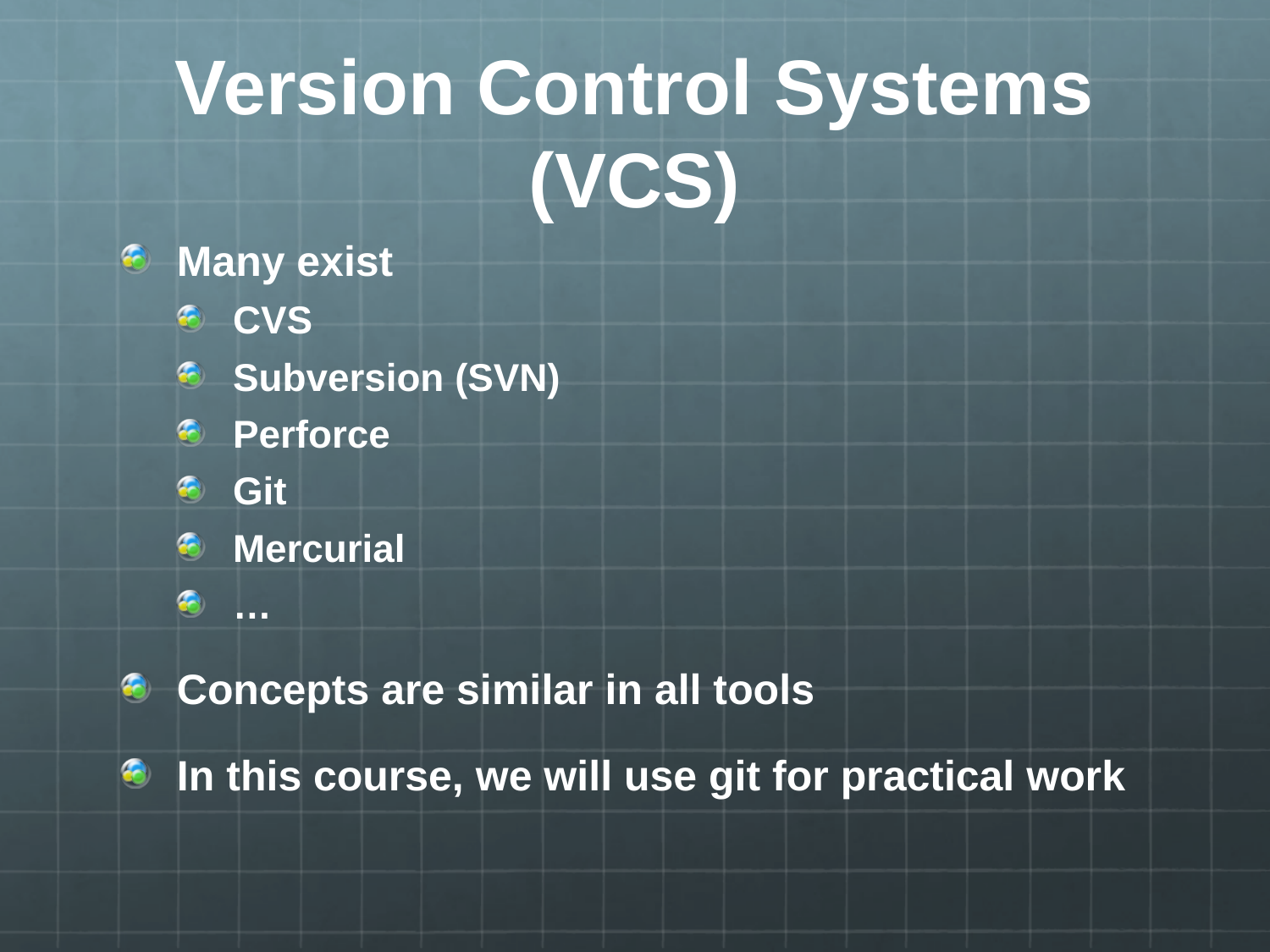

# Version Control Systems (VCS)
Many exist
CVS
Subversion (SVN)
Perforce
Git
Mercurial
…
Concepts are similar in all tools
In this course, we will use git for practical work